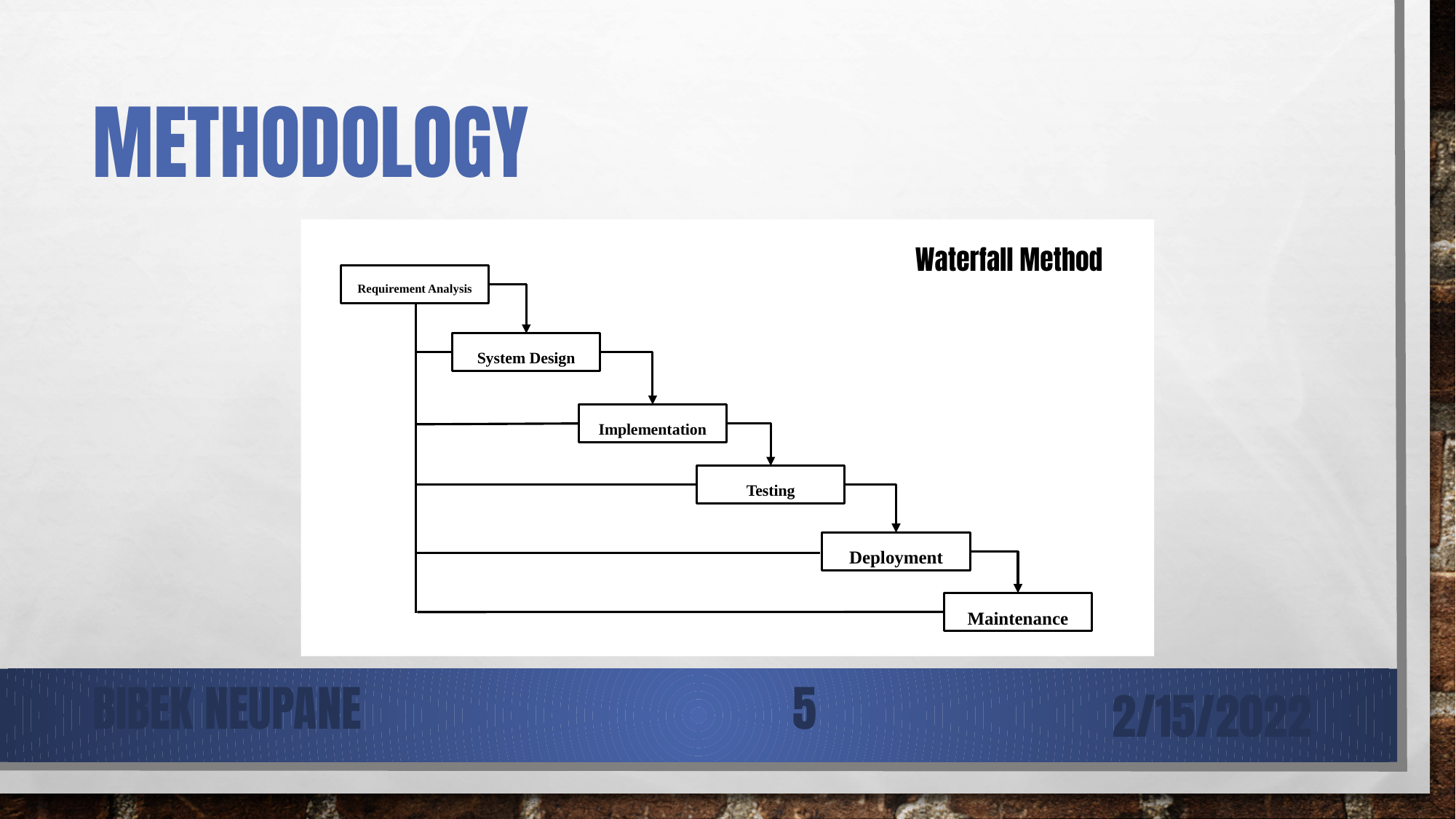

# Methodology

Requirement Analysis
System Design
Implementation
Testing
Deployment
Maintenance
Waterfall Method
Bibek Neupane
5
2/15/2022